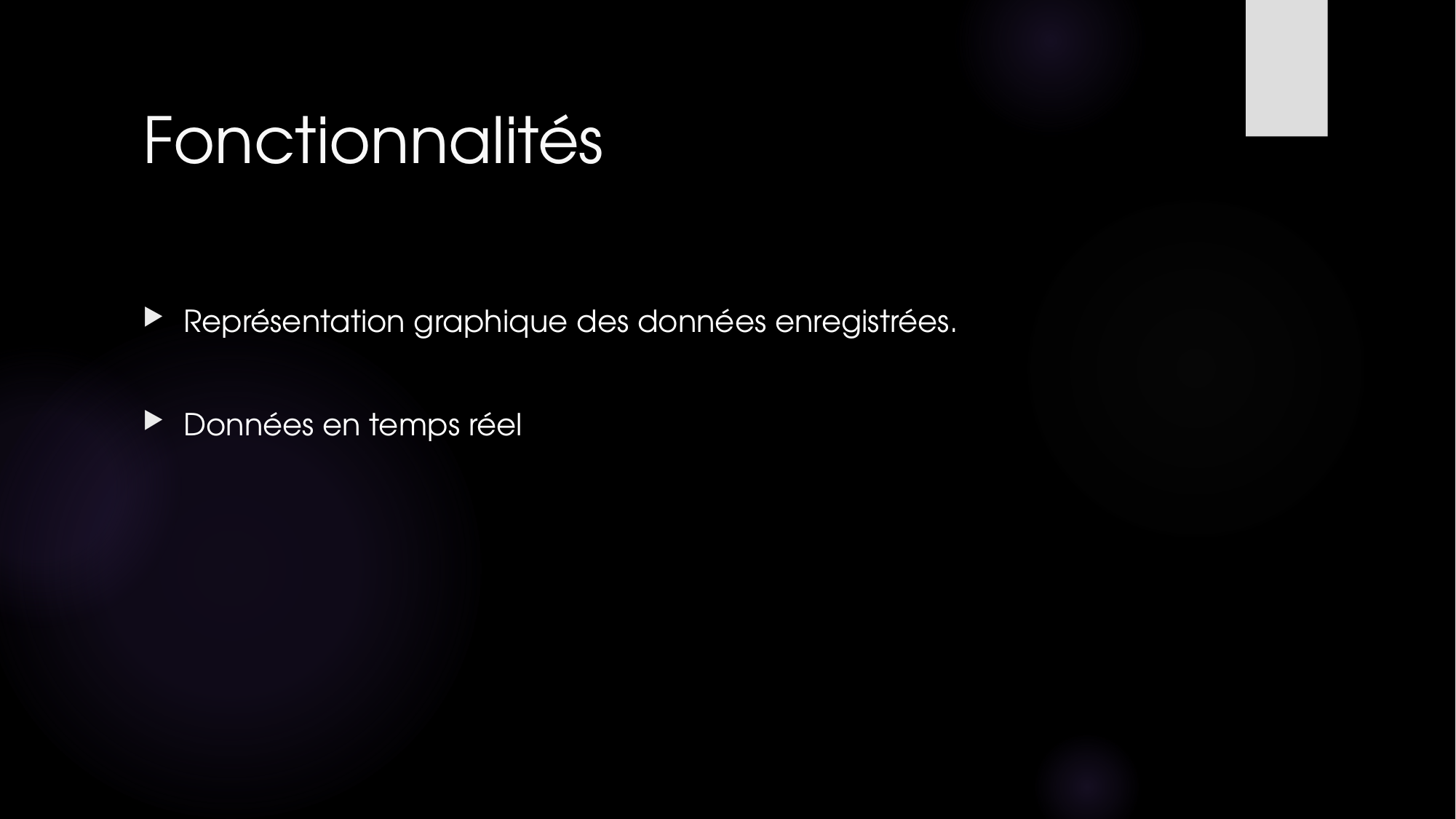

# Fonctionnalités

Représentation graphique des données enregistrées.

Données en temps réel